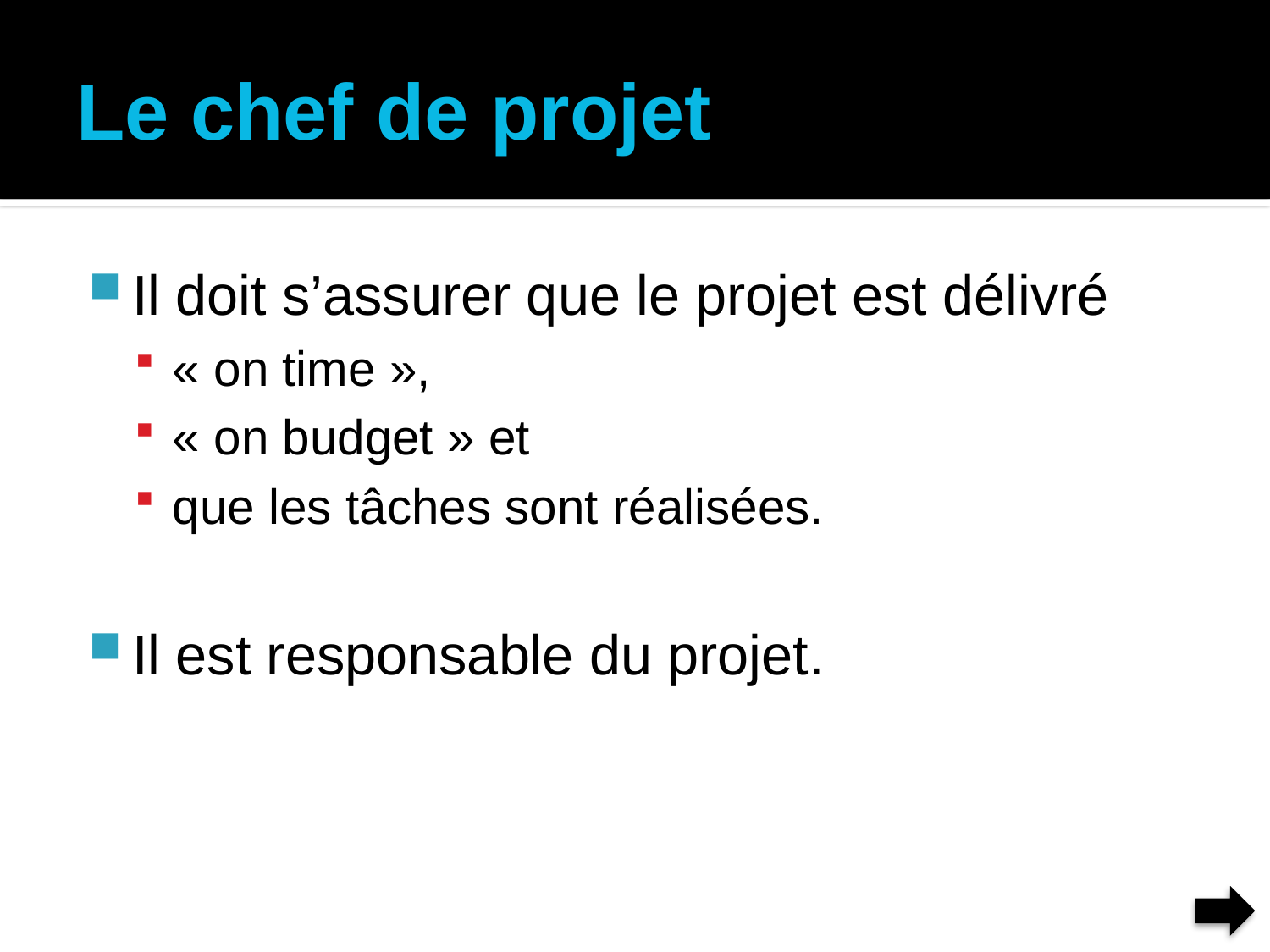

# Le chef de projet
Il doit s’assurer que le projet est délivré
« on time »,
« on budget » et
que les tâches sont réalisées.

Il est responsable du projet.